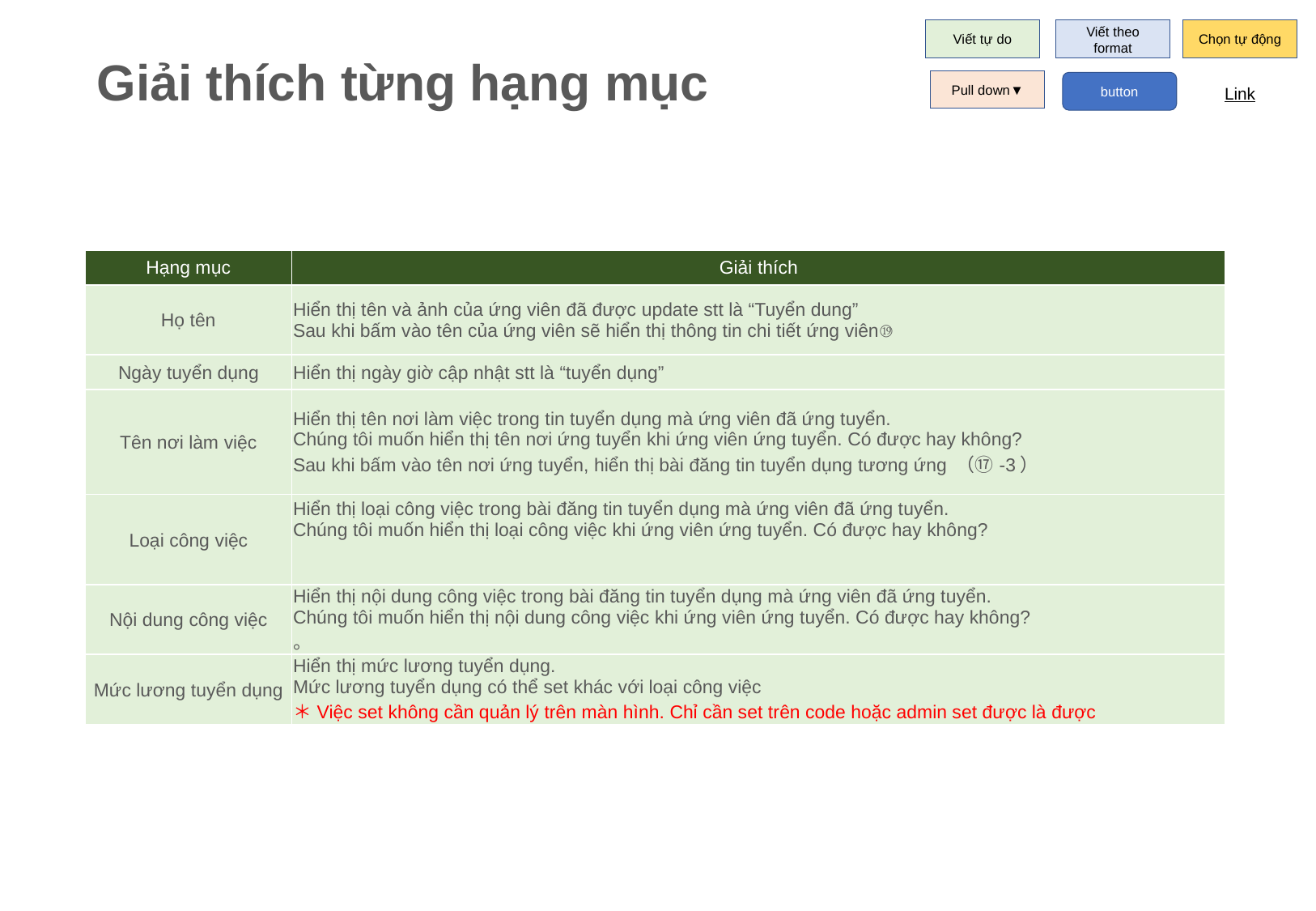

Viết tự do
Viết theo format
Chọn tự động
Giải thích từng hạng mục
Pull down▼
button
Link
| Hạng mục | Giải thích |
| --- | --- |
| Họ tên | Hiển thị tên và ảnh của ứng viên đã được update stt là “Tuyển dung” Sau khi bấm vào tên của ứng viên sẽ hiển thị thông tin chi tiết ứng viên⑲ |
| Ngày tuyển dụng | Hiển thị ngày giờ cập nhật stt là “tuyển dụng” |
| Tên nơi làm việc | Hiển thị tên nơi làm việc trong tin tuyển dụng mà ứng viên đã ứng tuyển. Chúng tôi muốn hiển thị tên nơi ứng tuyển khi ứng viên ứng tuyển. Có được hay không? Sau khi bấm vào tên nơi ứng tuyển, hiển thị bài đăng tin tuyển dụng tương ứng （⑰-3） |
| Loại công việc | Hiển thị loại công việc trong bài đăng tin tuyển dụng mà ứng viên đã ứng tuyển. Chúng tôi muốn hiển thị loại công việc khi ứng viên ứng tuyển. Có được hay không? |
| Nội dung công việc | Hiển thị nội dung công việc trong bài đăng tin tuyển dụng mà ứng viên đã ứng tuyển. Chúng tôi muốn hiển thị nội dung công việc khi ứng viên ứng tuyển. Có được hay không? 。 |
| Mức lương tuyển dụng | Hiển thị mức lương tuyển dụng. Mức lương tuyển dụng có thể set khác với loại công việc ＊Việc set không cần quản lý trên màn hình. Chỉ cần set trên code hoặc admin set được là được |